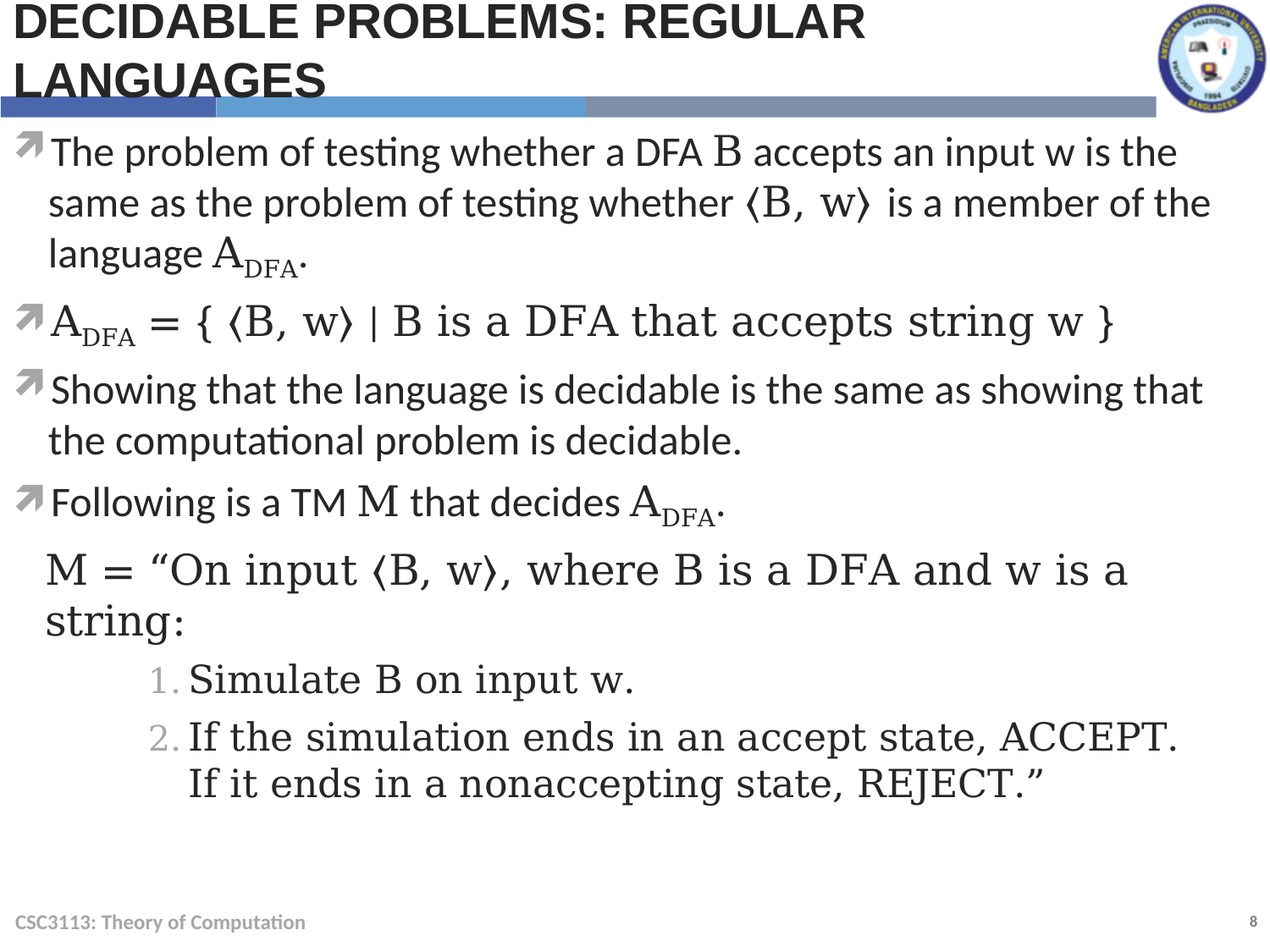

DECIDABLE PROBLEMS: REGULAR LANGUAGES
The problem of testing whether a DFA B accepts an input w is the same as the problem of testing whether 〈B, w〉 is a member of the language ADFA.
ADFA = { 〈B, w〉 | B is a DFA that accepts string w }
Showing that the language is decidable is the same as showing that the computational problem is decidable.
Following is a TM M that decides ADFA.
M = “On input 〈B, w〉, where B is a DFA and w is a string:
Simulate B on input w.
If the simulation ends in an accept state, ACCEPT.
If it ends in a nonaccepting state, REJECT.”

CSC3113: Theory of Computation